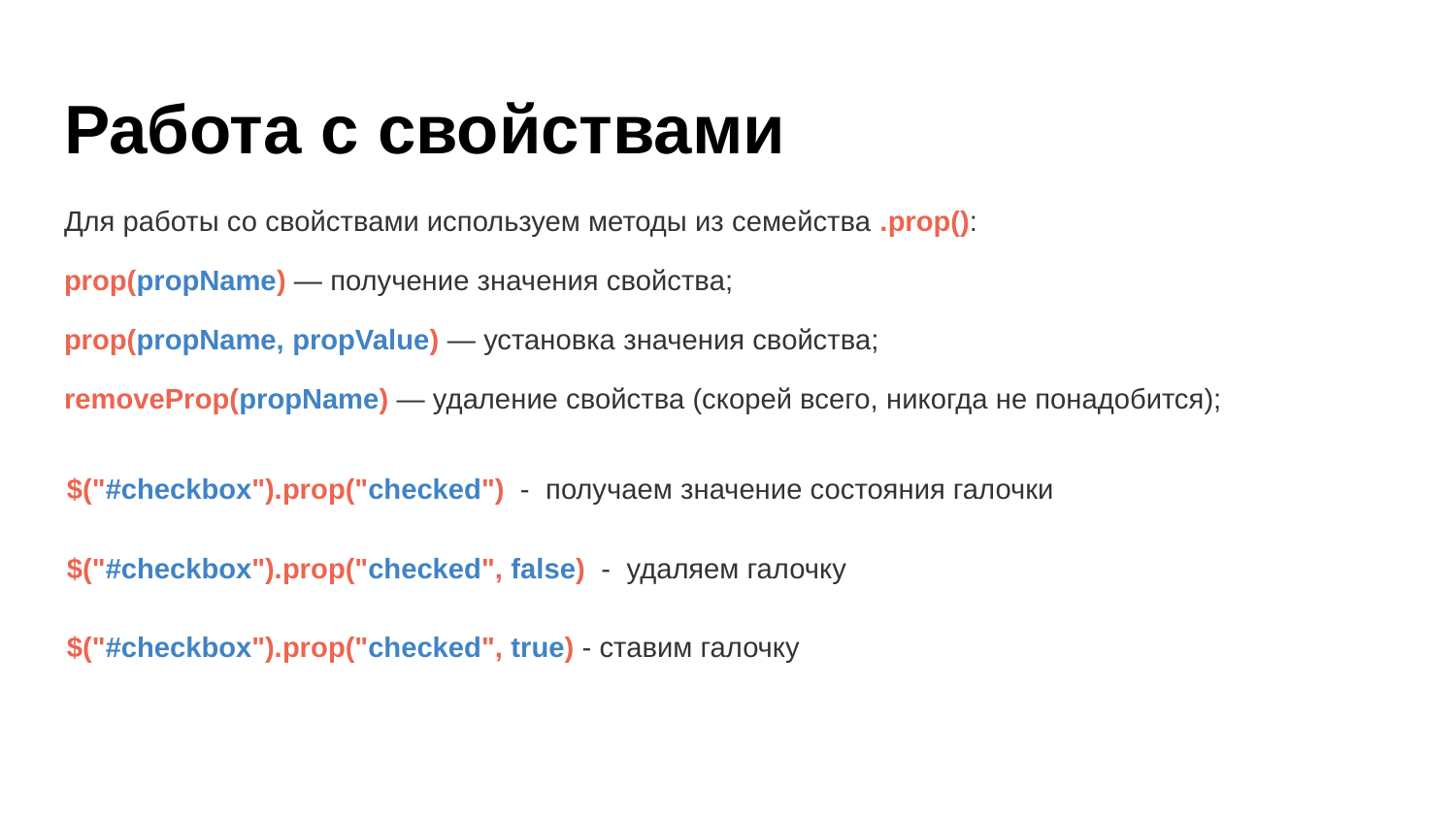

# Работа с свойствами
Для работы со свойствами используем методы из семейства .prop():
prop(propName) — получение значения свойства;
prop(propName, propValue) — установка значения свойства;
removeProp(propName) — удаление свойства (скорей всего, никогда не понадобится);

$("#checkbox").prop("checked")  -  получаем значение состояния галочки
$("#checkbox").prop("checked", false)  -  удаляем галочку
$("#checkbox").prop("checked", true) - ставим галочку